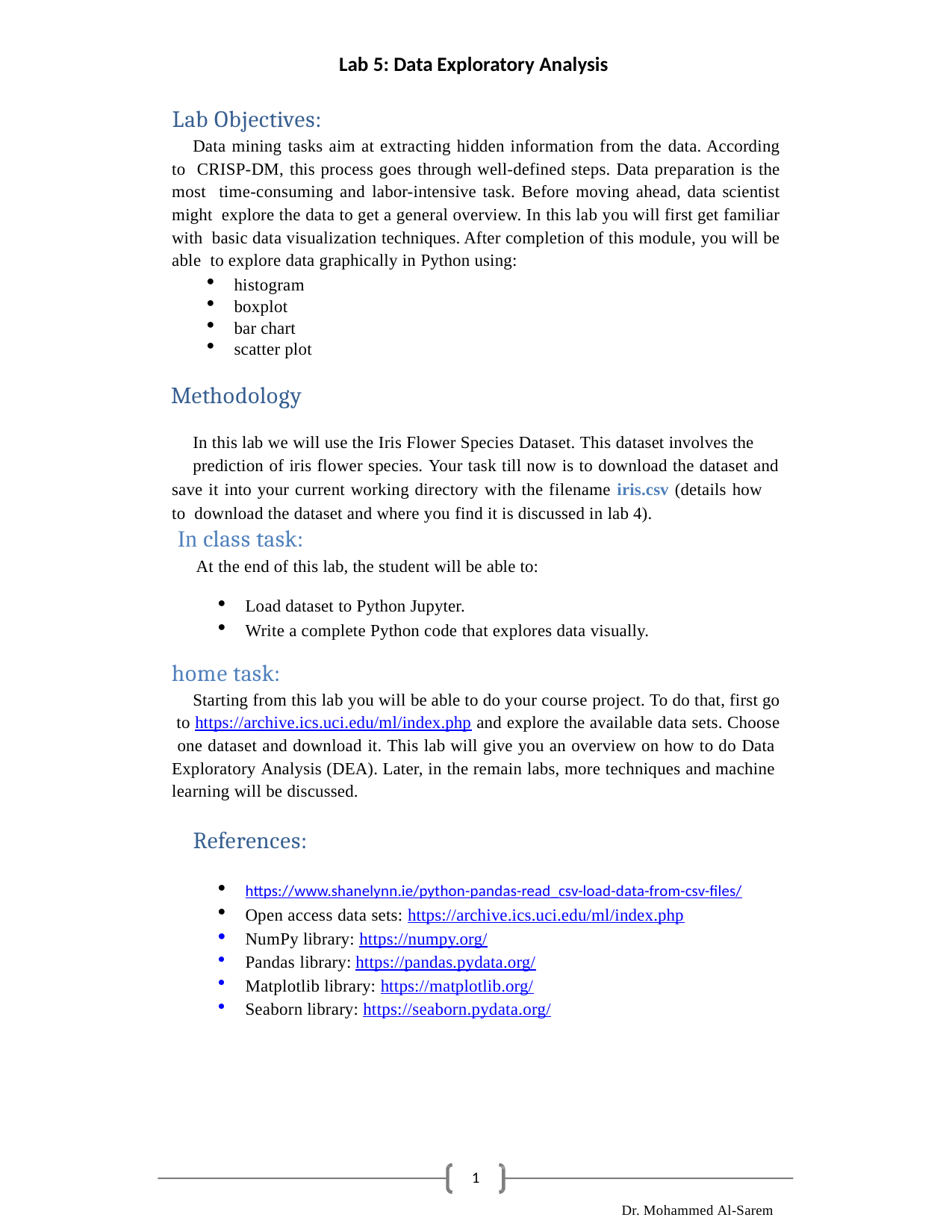

Lab 5: Data Exploratory Analysis

Lab Objectives:
Data mining tasks aim at extracting hidden information from the data. According to  CRISP-DM, this process goes through well-defined steps. Data preparation is the most  time-consuming and labor-intensive task. Before moving ahead, data scientist might  explore the data to get a general overview. In this lab you will first get familiar with  basic data visualization techniques. After completion of this module, you will be able  to explore data graphically in Python using:
histogram
boxplot
bar chart
scatter plot

Methodology
In this lab we will use the Iris Flower Species Dataset. This dataset involves the  prediction of iris flower species. Your task till now is to download the dataset and
save it into your current working directory with the filename iris.csv (details how to  download the dataset and where you find it is discussed in lab 4).
In class task:
At the end of this lab, the student will be able to:

Load dataset to Python Jupyter.
Write a complete Python code that explores data visually.
home task:
Starting from this lab you will be able to do your course project. To do that, first go  to https://archive.ics.uci.edu/ml/index.php and explore the available data sets. Choose  one dataset and download it. This lab will give you an overview on how to do Data  Exploratory Analysis (DEA). Later, in the remain labs, more techniques and machine  learning will be discussed.

References:

https://www.shanelynn.ie/python-pandas-read_csv-load-data-from-csv-files/
Open access data sets: https://archive.ics.uci.edu/ml/index.php
NumPy library: https://numpy.org/
Pandas library: https://pandas.pydata.org/
Matplotlib library: https://matplotlib.org/
Seaborn library: https://seaborn.pydata.org/

1
Dr. Mohammed Al-Sarem